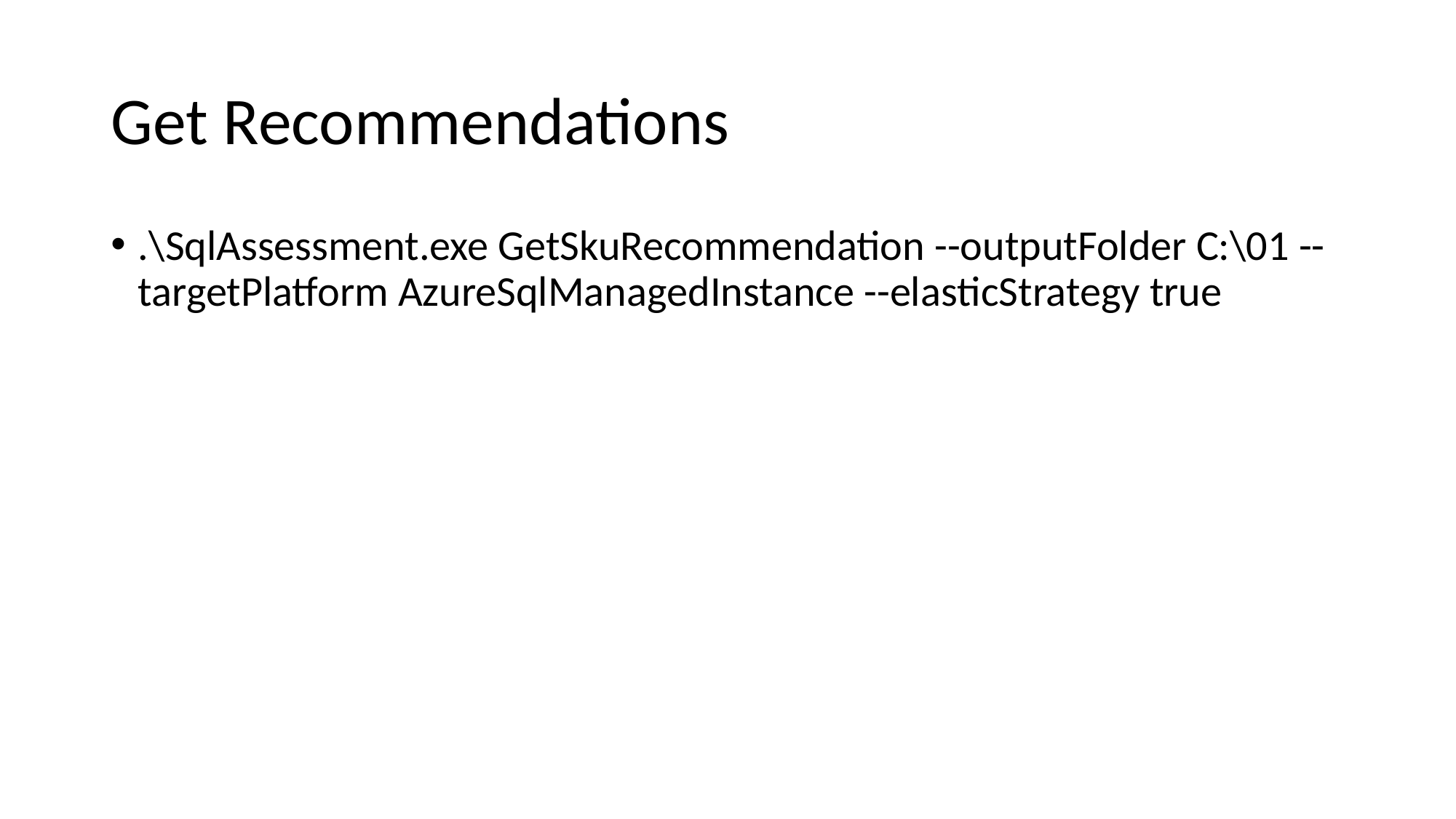

# Get Recommendations
.\SqlAssessment.exe GetSkuRecommendation --outputFolder C:\01 --targetPlatform AzureSqlManagedInstance --elasticStrategy true